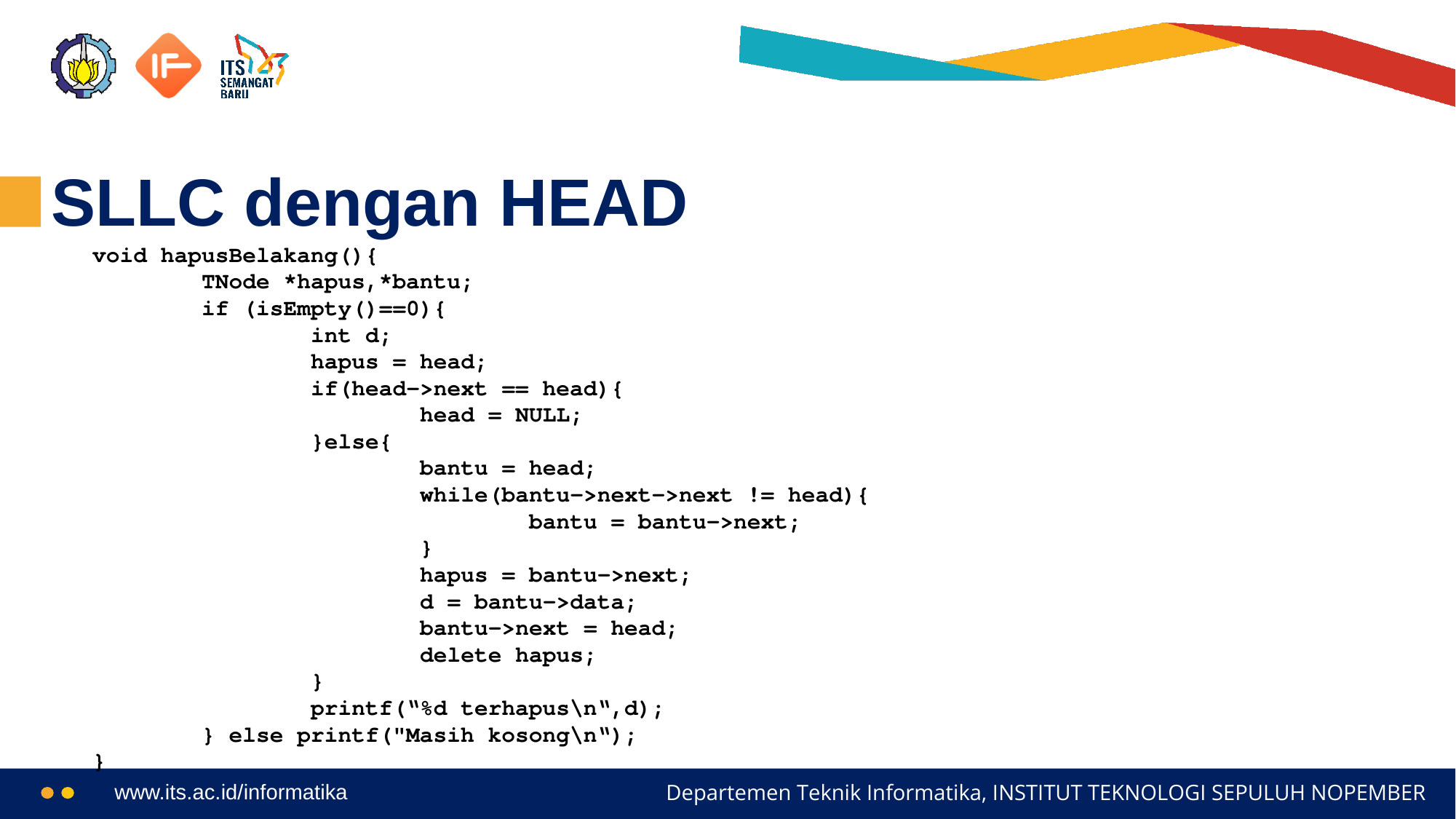

# SLLC dengan HEAD
	void hapusBelakang(){
		TNode *hapus,*bantu;
		if (isEmpty()==0){
			int d;
			hapus = head;
			if(head->next == head){
				head = NULL;
			}else{
				bantu = head;
				while(bantu->next->next != head){
					bantu = bantu->next;
				}
				hapus = bantu->next;
	         		d = bantu->data;
				bantu->next = head;
				delete hapus;
			}
			printf(“%d terhapus\n“,d);
		} else printf("Masih kosong\n“);
	}